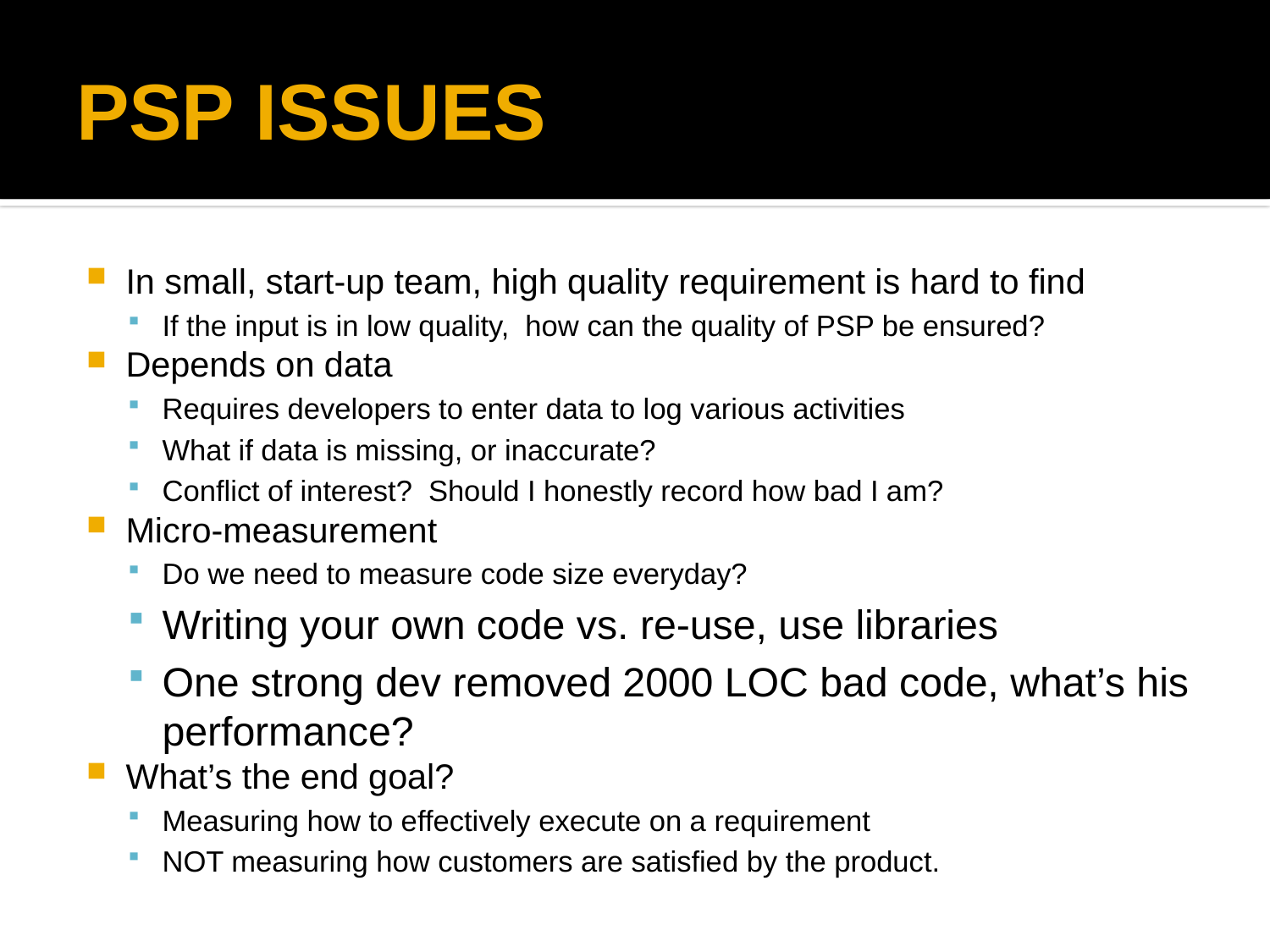

# PSP ISSUES
In small, start-up team, high quality requirement is hard to find
If the input is in low quality,  how can the quality of PSP be ensured?
Depends on data
Requires developers to enter data to log various activities
What if data is missing, or inaccurate?
Conflict of interest?  Should I honestly record how bad I am?
Micro-measurement
Do we need to measure code size everyday?
Writing your own code vs. re-use, use libraries
One strong dev removed 2000 LOC bad code, what’s his performance?
What’s the end goal?
Measuring how to effectively execute on a requirement
NOT measuring how customers are satisfied by the product.